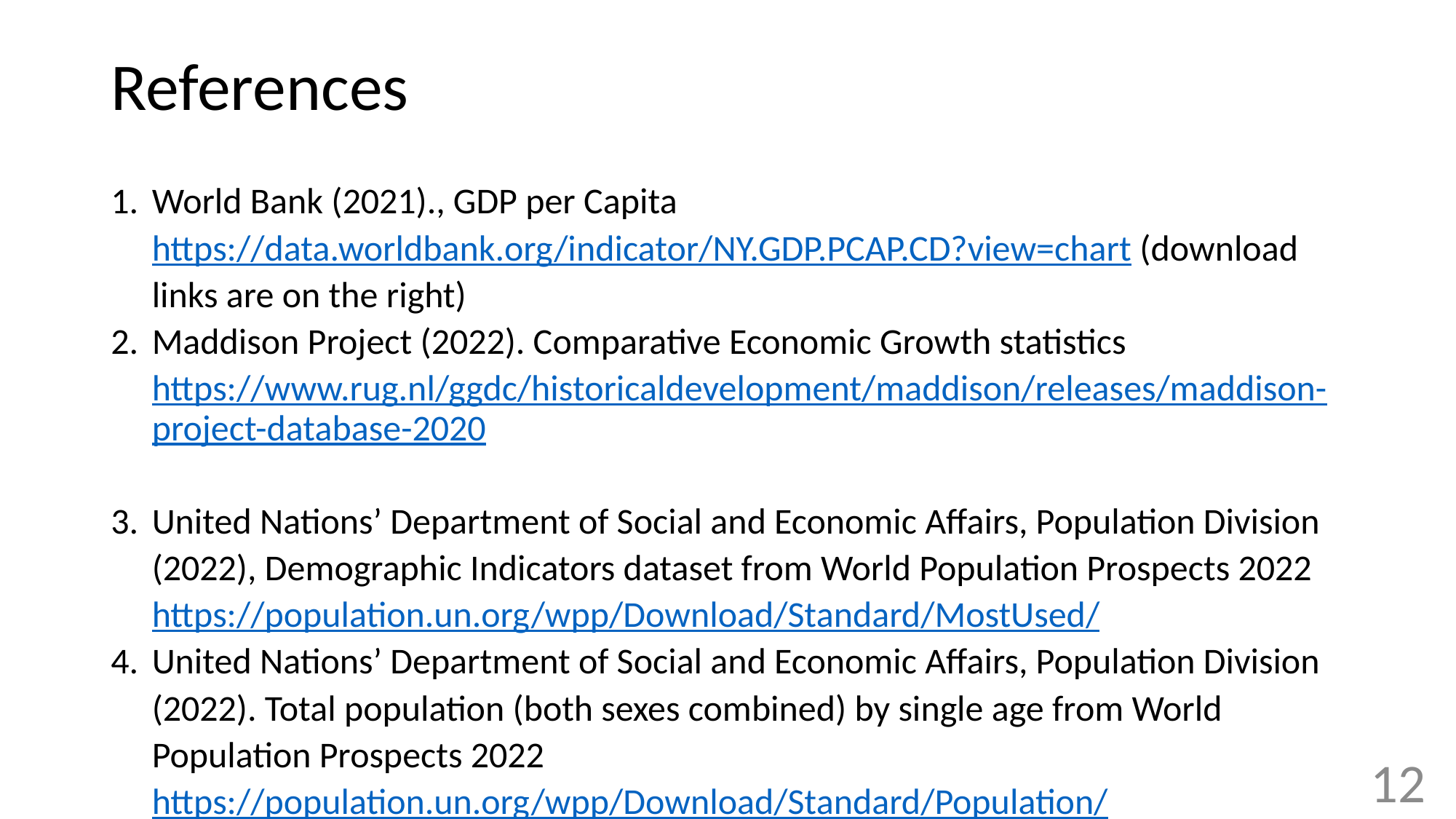

# References
World Bank (2021)., GDP per Capita https://data.worldbank.org/indicator/NY.GDP.PCAP.CD?view=chart (download links are on the right)
Maddison Project (2022). Comparative Economic Growth statistics https://www.rug.nl/ggdc/historicaldevelopment/maddison/releases/maddison-project-database-2020
United Nations’ Department of Social and Economic Affairs, Population Division (2022), Demographic Indicators dataset from World Population Prospects 2022 https://population.un.org/wpp/Download/Standard/MostUsed/
United Nations’ Department of Social and Economic Affairs, Population Division (2022). Total population (both sexes combined) by single age from World Population Prospects 2022 https://population.un.org/wpp/Download/Standard/Population/

12